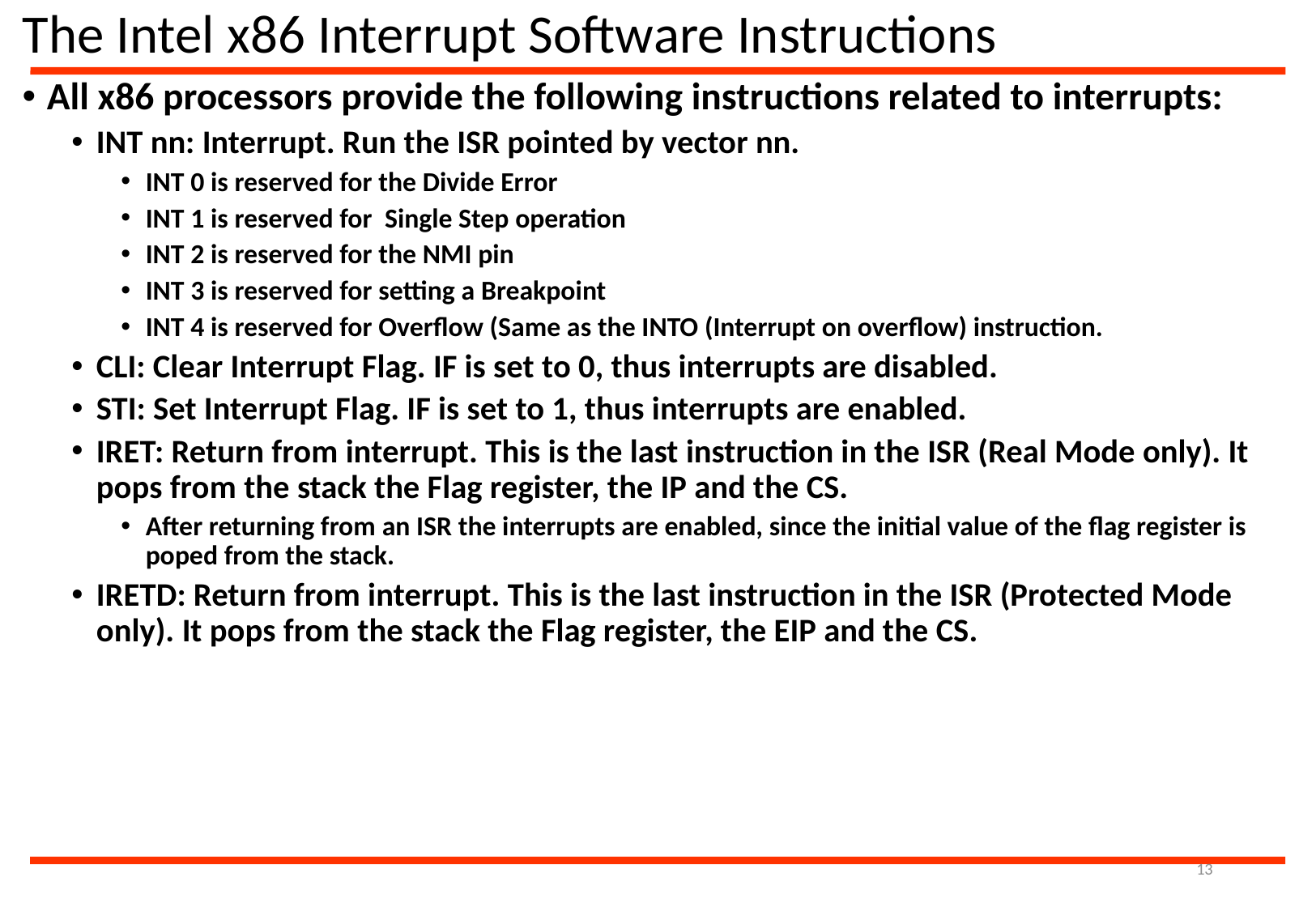

# The Intel x86 Interrupt Software Instructions
All x86 processors provide the following instructions related to interrupts:
INT nn: Interrupt. Run the ISR pointed by vector nn.
INT 0 is reserved for the Divide Error
INT 1 is reserved for  Single Step operation
INT 2 is reserved for the NMI pin
INT 3 is reserved for setting a Breakpoint
INT 4 is reserved for Overflow (Same as the INTO (Interrupt on overflow) instruction.
CLI: Clear Interrupt Flag. IF is set to 0, thus interrupts are disabled.
STI: Set Interrupt Flag. IF is set to 1, thus interrupts are enabled.
IRET: Return from interrupt. This is the last instruction in the ISR (Real Mode only). It pops from the stack the Flag register, the IP and the CS.
After returning from an ISR the interrupts are enabled, since the initial value of the flag register is poped from the stack.
IRETD: Return from interrupt. This is the last instruction in the ISR (Protected Mode only). It pops from the stack the Flag register, the EIP and the CS.
13